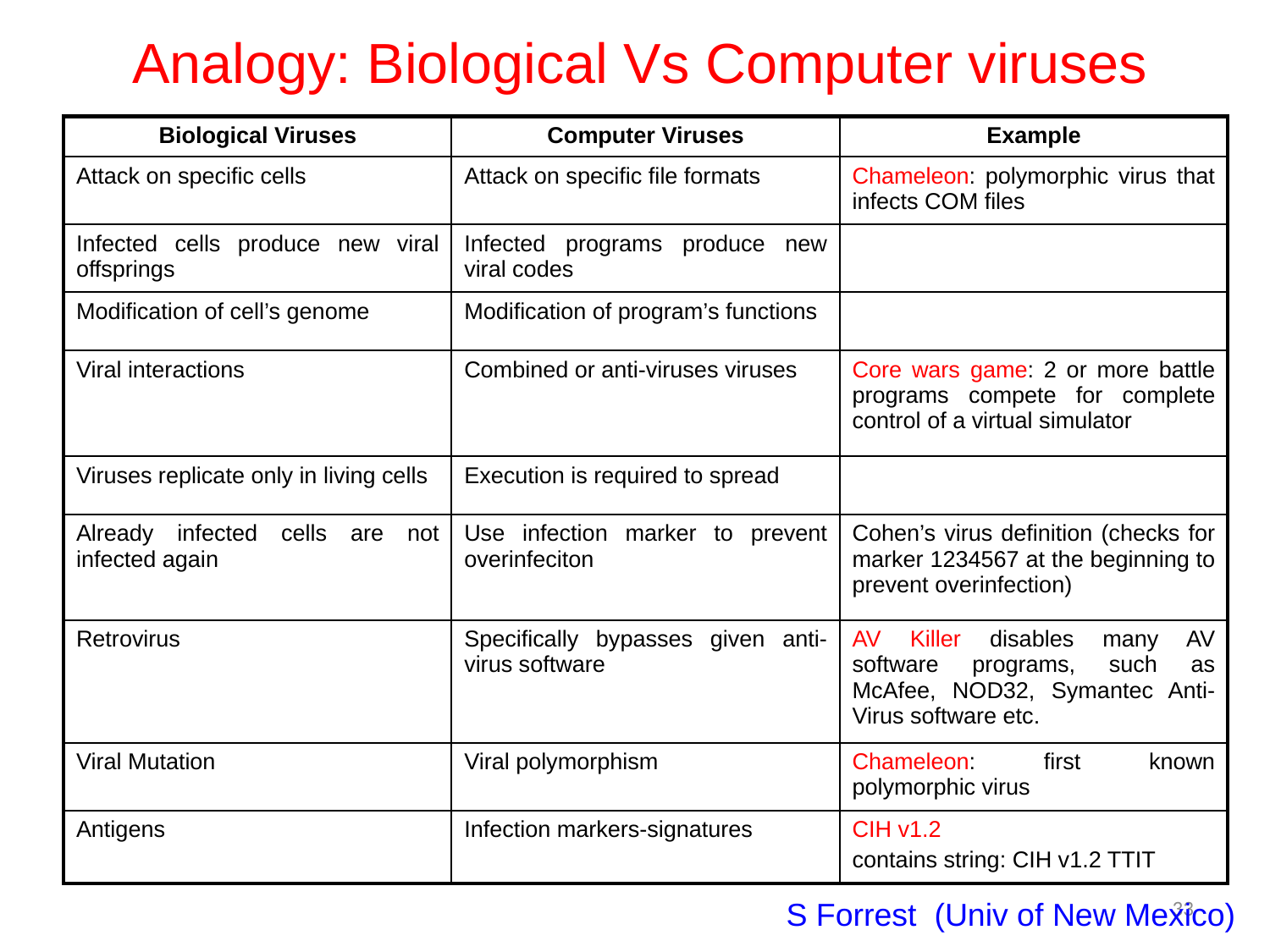

Analogy: Biological Vs Computer viruses
| Biological Viruses | Computer Viruses | Example |
| --- | --- | --- |
| Attack on specific cells | Attack on specific file formats | Chameleon: polymorphic virus that infects COM files |
| Infected cells produce new viral offsprings | Infected programs produce new viral codes |  |
| Modification of cell’s genome | Modification of program’s functions |  |
| Viral interactions | Combined or anti-viruses viruses | Core wars game: 2 or more battle programs compete for complete control of a virtual simulator |
| Viruses replicate only in living cells | Execution is required to spread |  |
| Already infected cells are not infected again | Use infection marker to prevent overinfeciton | Cohen’s virus definition (checks for marker 1234567 at the beginning to prevent overinfection) |
| Retrovirus | Specifically bypasses given anti-virus software | AV Killer disables many AV software programs, such as McAfee, NOD32, Symantec Anti-Virus software etc. |
| Viral Mutation | Viral polymorphism | Chameleon: first known polymorphic virus |
| Antigens | Infection markers-signatures | CIH v1.2 contains string: CIH v1.2 TTIT |
33
S Forrest  (Univ of New Mexico)